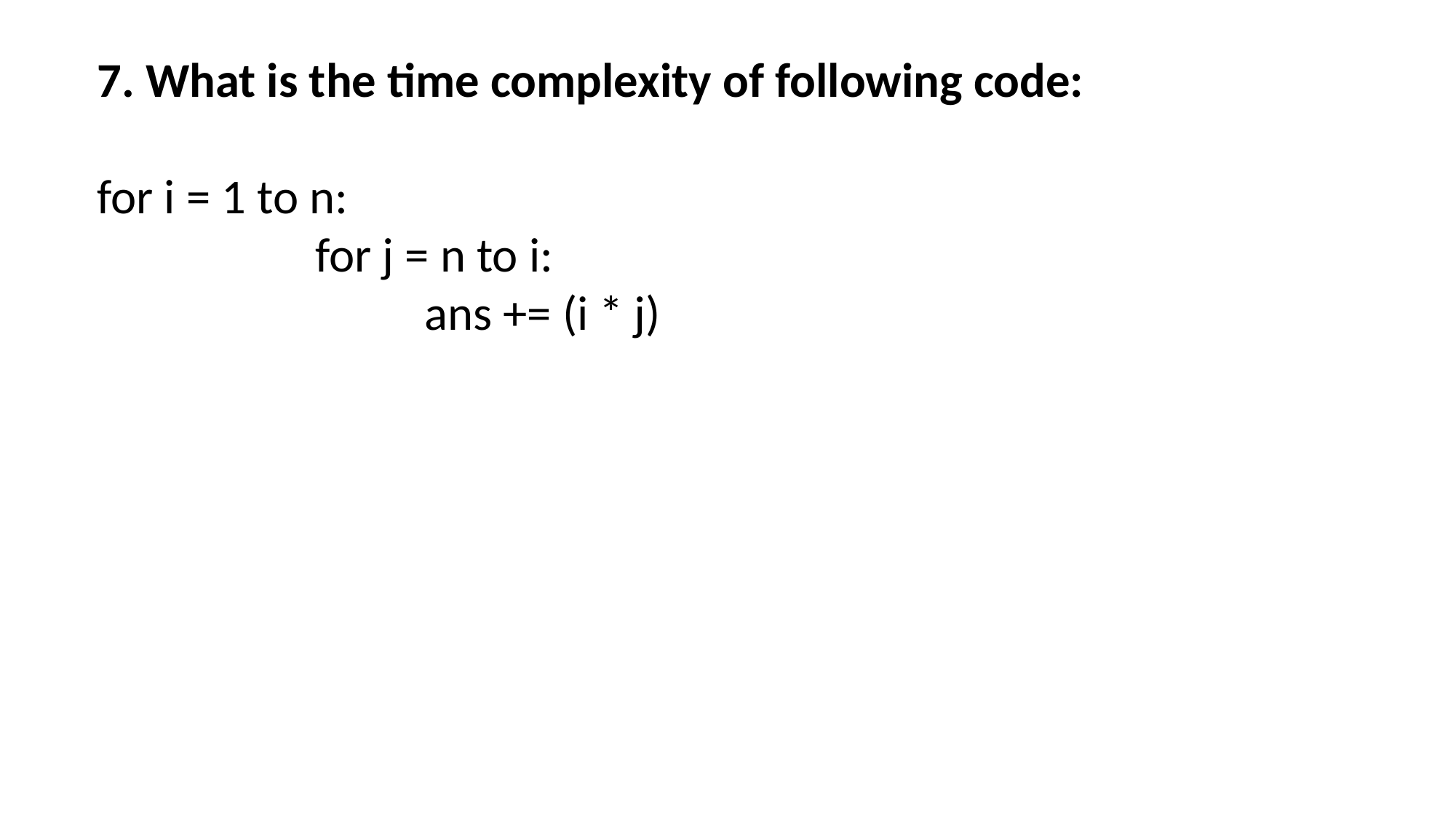

7. What is the time complexity of following code:

for i = 1 to n:
		for j = n to i:
			ans += (i * j)